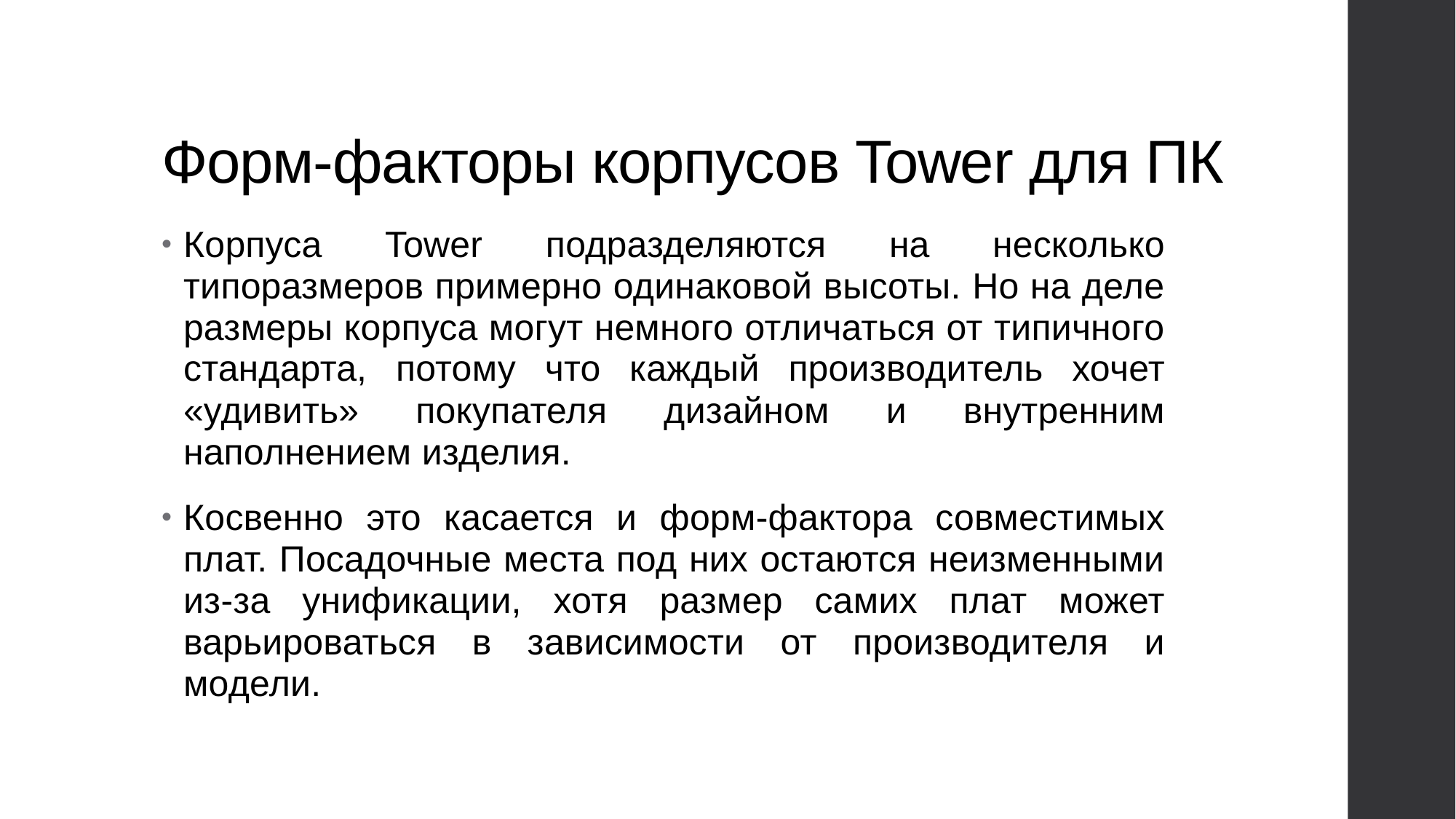

# Форм-факторы корпусов Tower для ПК
Корпуса Tower подразделяются на несколько типоразмеров примерно одинаковой высоты. Но на деле размеры корпуса могут немного отличаться от типичного стандарта, потому что каждый производитель хочет «удивить» покупателя дизайном и внутренним наполнением изделия.
Косвенно это касается и форм-фактора совместимых плат. Посадочные места под них остаются неизменными из-за унификации, хотя размер самих плат может варьироваться в зависимости от производителя и модели.